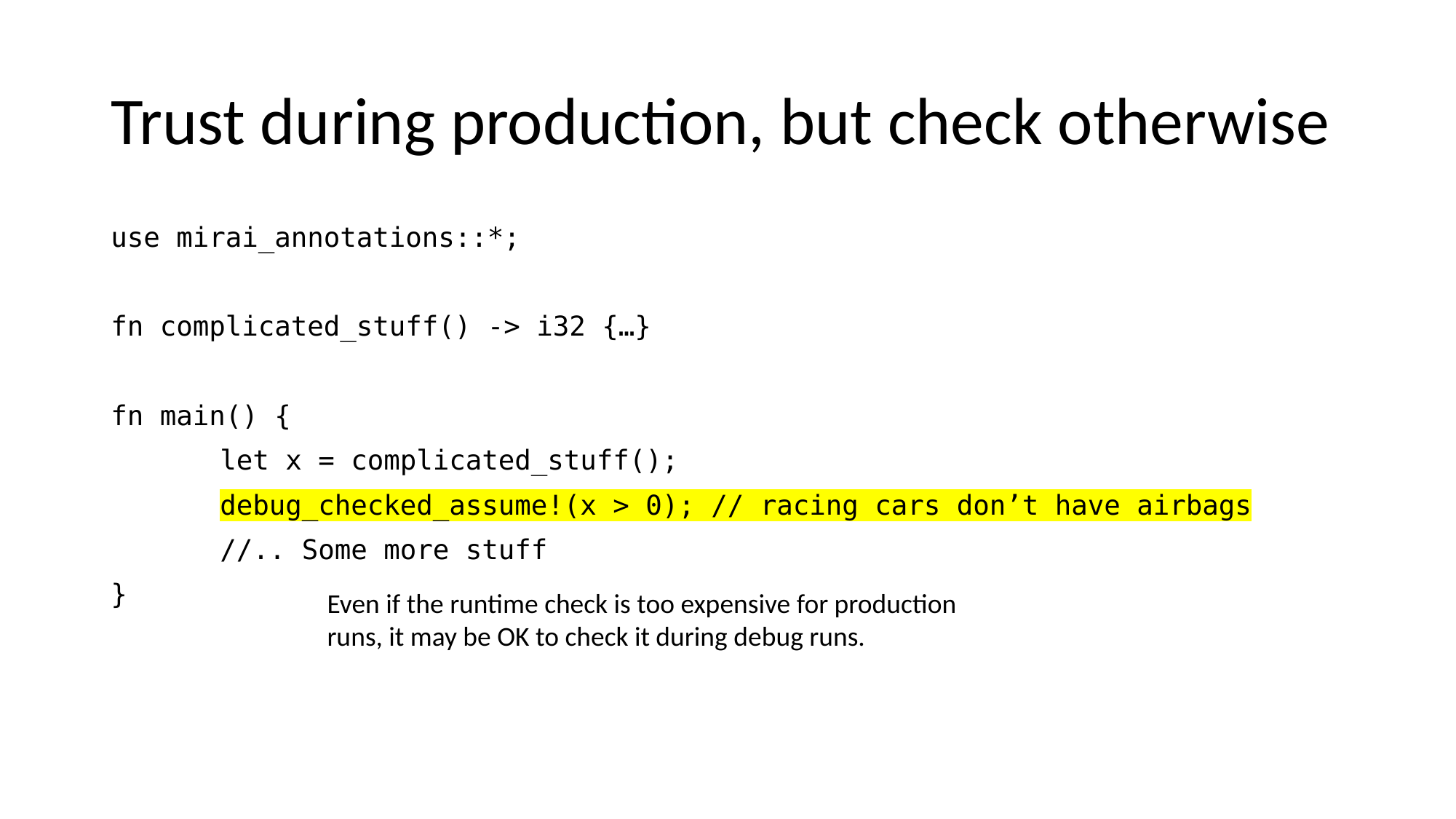

# Trust during production, but check otherwise
use mirai_annotations::*;

fn complicated_stuff() -> i32 {…}

fn main() {
	let x = complicated_stuff();
	debug_checked_assume!(x > 0); // racing cars don’t have airbags
	//.. Some more stuff
}
Even if the runtime check is too expensive for production runs, it may be OK to check it during debug runs.